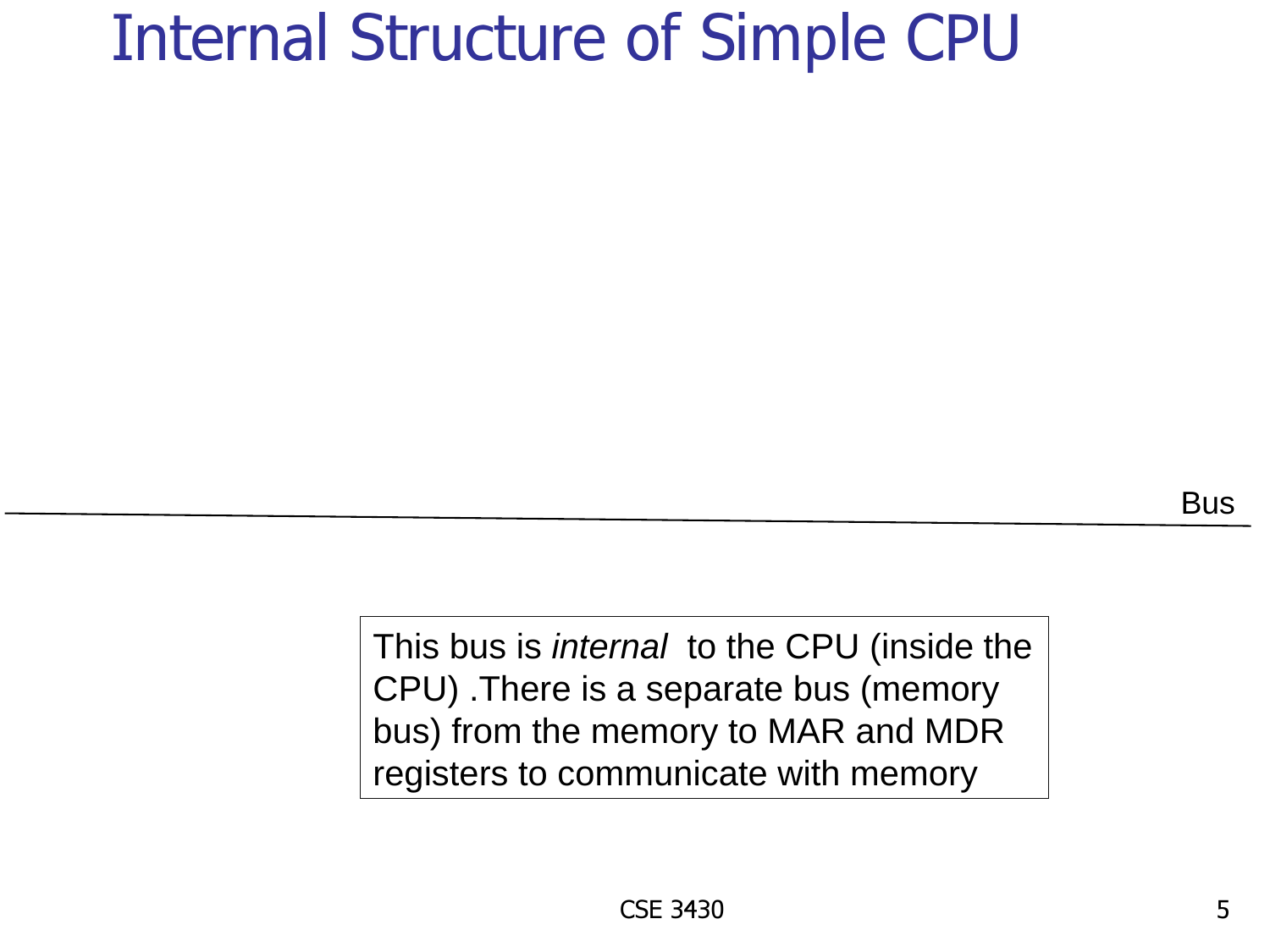

# Internal Structure of Simple CPU
Bus
This bus is internal  to the CPU (inside the CPU) .There is a separate bus (memory bus) from the memory to MAR and MDR registers to communicate with memory
CSE 3430
5